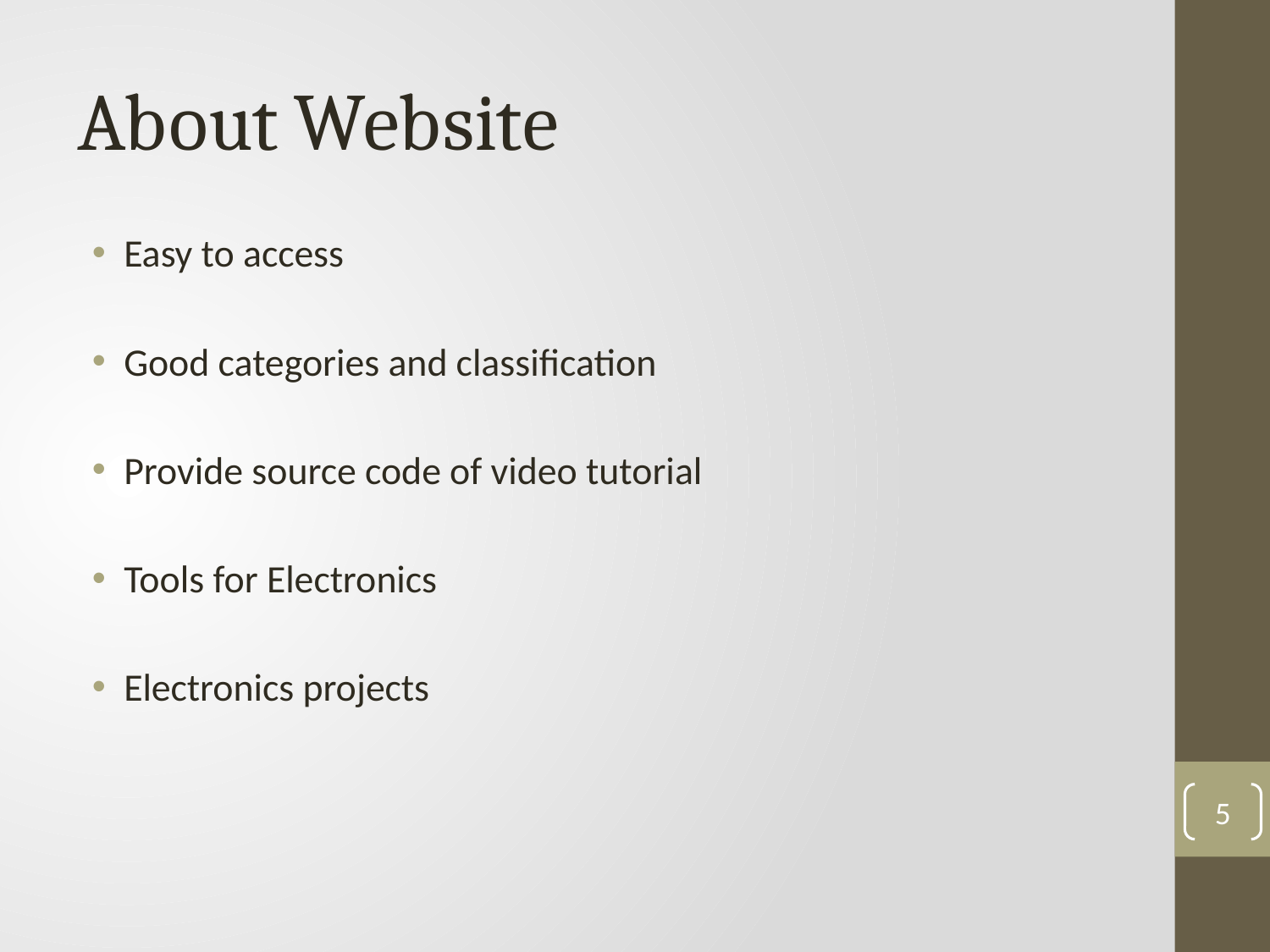

# About Website
Easy to access

Good categories and classification

Provide source code of video tutorial

Tools for Electronics

Electronics projects
5